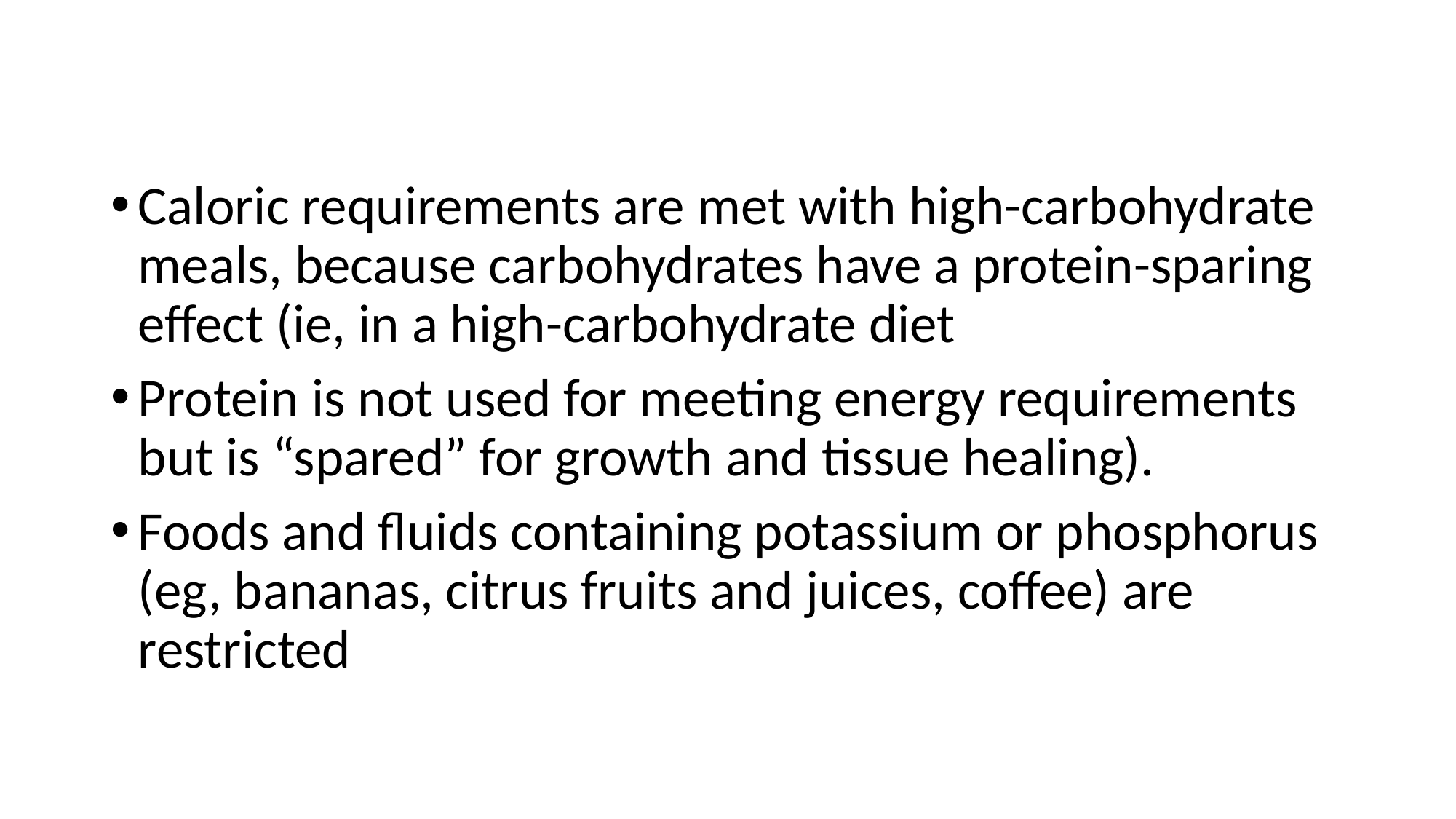

#
Caloric requirements are met with high-carbohydrate meals, because carbohydrates have a protein-sparing effect (ie, in a high-carbohydrate diet
Protein is not used for meeting energy requirements but is “spared” for growth and tissue healing).
Foods and fluids containing potassium or phosphorus (eg, bananas, citrus fruits and juices, coffee) are restricted